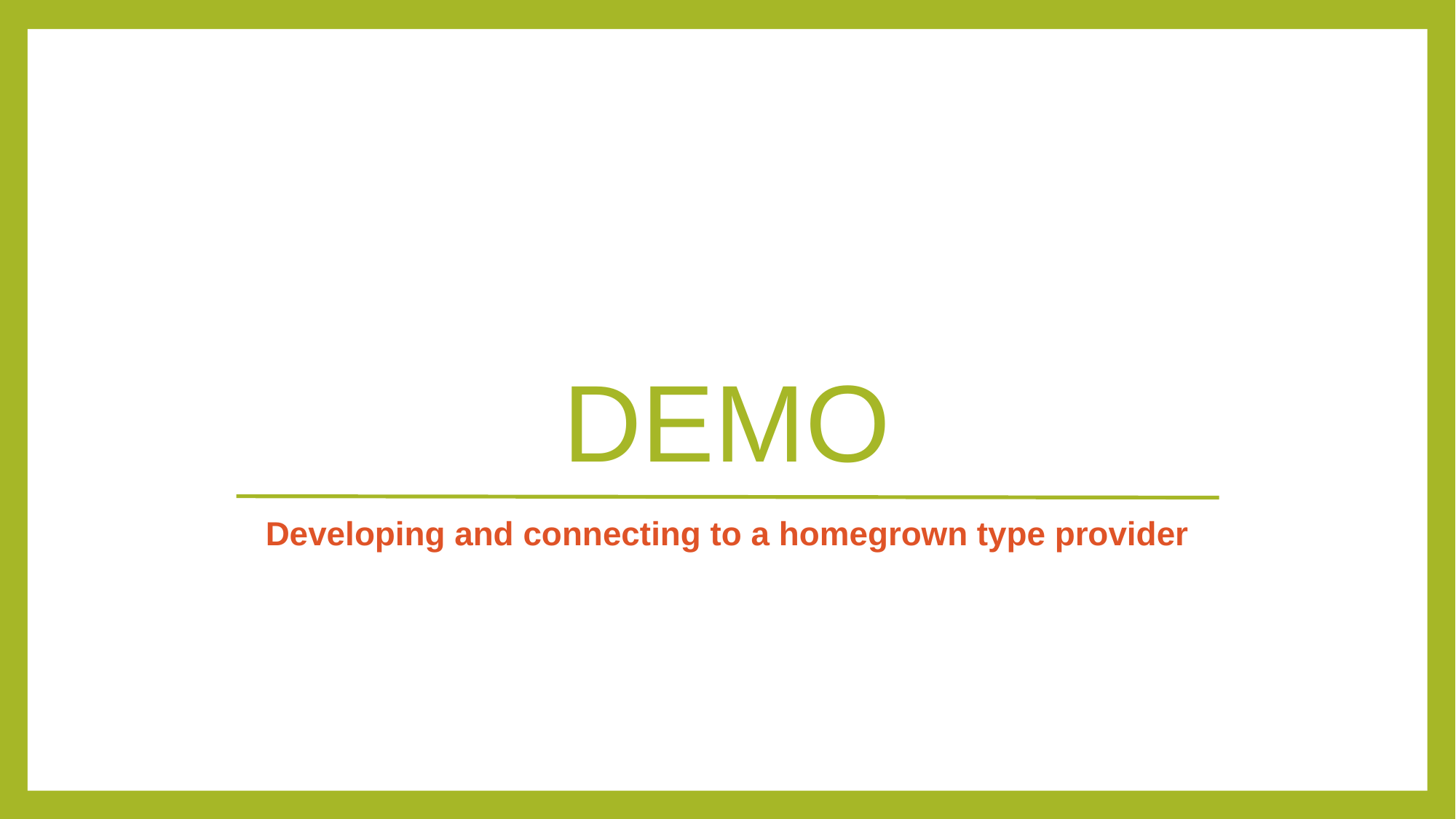

# Demo
Developing and connecting to a homegrown type provider